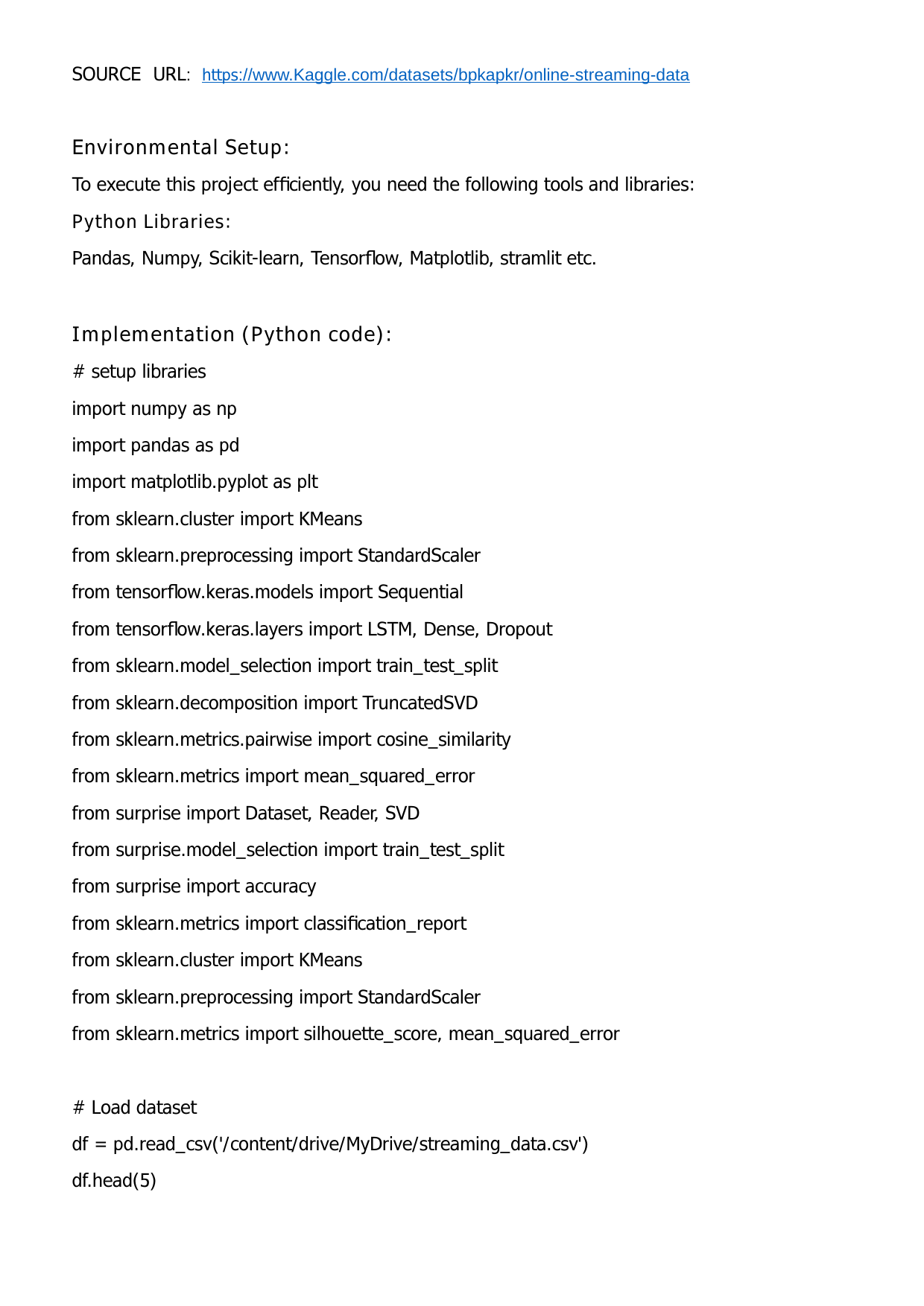

SOURCE URL: https://www.Kaggle.com/datasets/bpkapkr/online-streaming-data

Environmental Setup:
To execute this project efficiently, you need the following tools and libraries:
Python Libraries:
Pandas, Numpy, Scikit-learn, Tensorflow, Matplotlib, stramlit etc.

Implementation (Python code):
# setup libraries
import numpy as np
import pandas as pd
import matplotlib.pyplot as plt
from sklearn.cluster import KMeans
from sklearn.preprocessing import StandardScaler
from tensorflow.keras.models import Sequential
from tensorflow.keras.layers import LSTM, Dense, Dropout
from sklearn.model_selection import train_test_split
from sklearn.decomposition import TruncatedSVD
from sklearn.metrics.pairwise import cosine_similarity
from sklearn.metrics import mean_squared_error
from surprise import Dataset, Reader, SVD
from surprise.model_selection import train_test_split
from surprise import accuracy
from sklearn.metrics import classification_report
from sklearn.cluster import KMeans
from sklearn.preprocessing import StandardScaler
from sklearn.metrics import silhouette_score, mean_squared_error

# Load dataset
df = pd.read_csv('/content/drive/MyDrive/streaming_data.csv')
df.head(5)